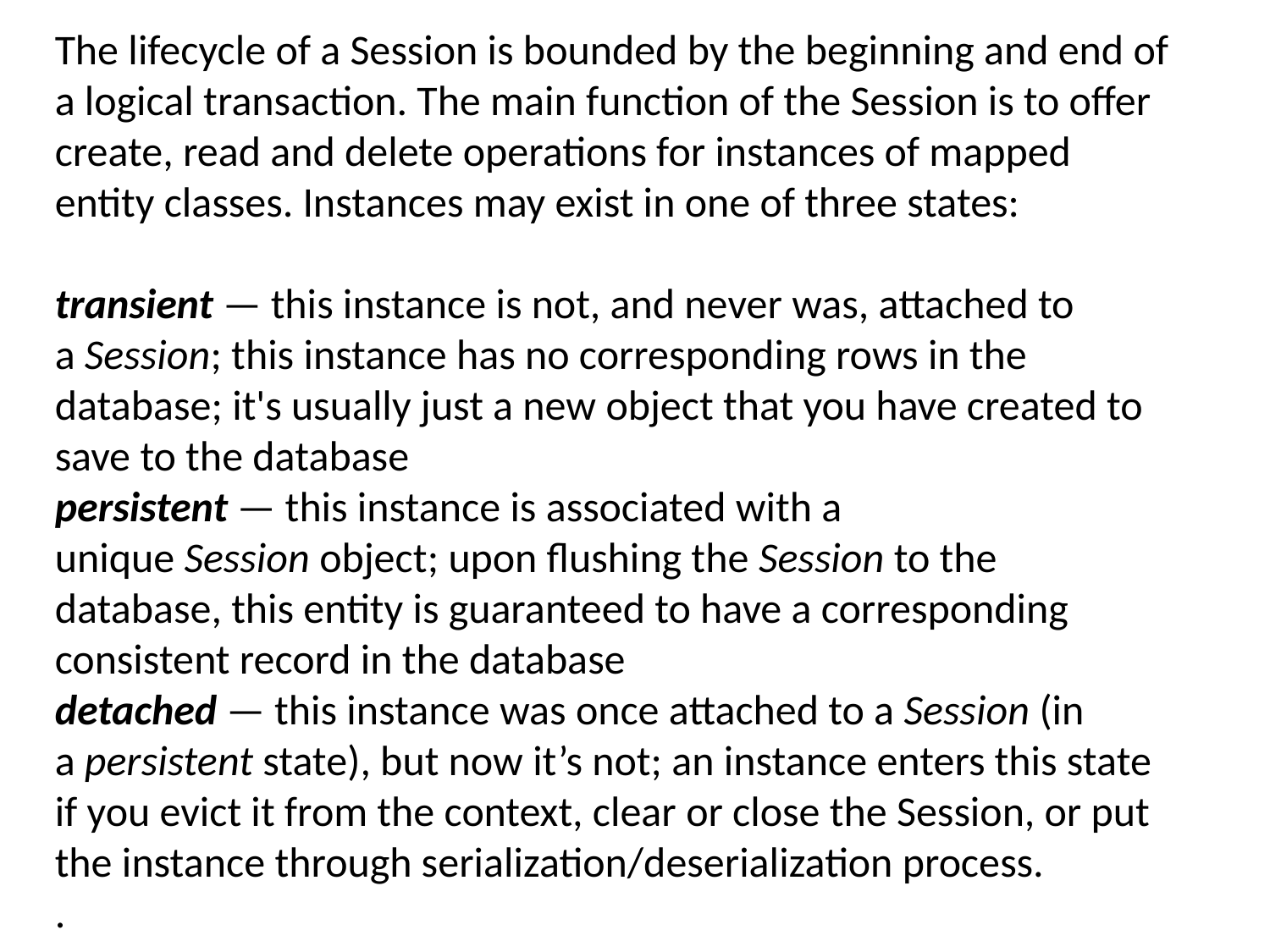

The lifecycle of a Session is bounded by the beginning and end of a logical transaction. The main function of the Session is to offer create, read and delete operations for instances of mapped entity classes. Instances may exist in one of three states:

transient — this instance is not, and never was, attached to a Session; this instance has no corresponding rows in the database; it's usually just a new object that you have created to save to the database
persistent — this instance is associated with a unique Session object; upon flushing the Session to the database, this entity is guaranteed to have a corresponding consistent record in the database
detached — this instance was once attached to a Session (in a persistent state), but now it’s not; an instance enters this state if you evict it from the context, clear or close the Session, or put the instance through serialization/deserialization process.
.